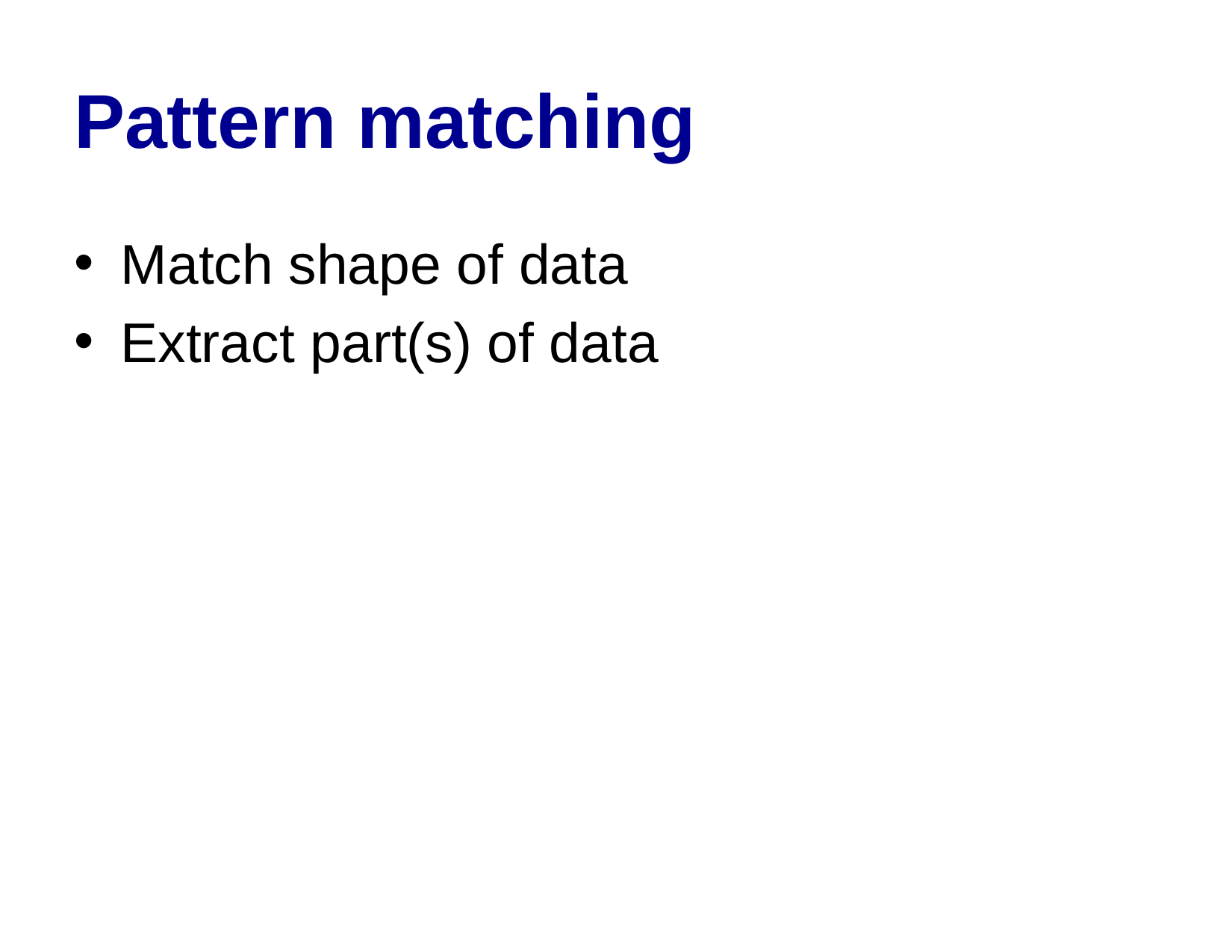

# Pattern matching
Match shape of data
Extract part(s) of data